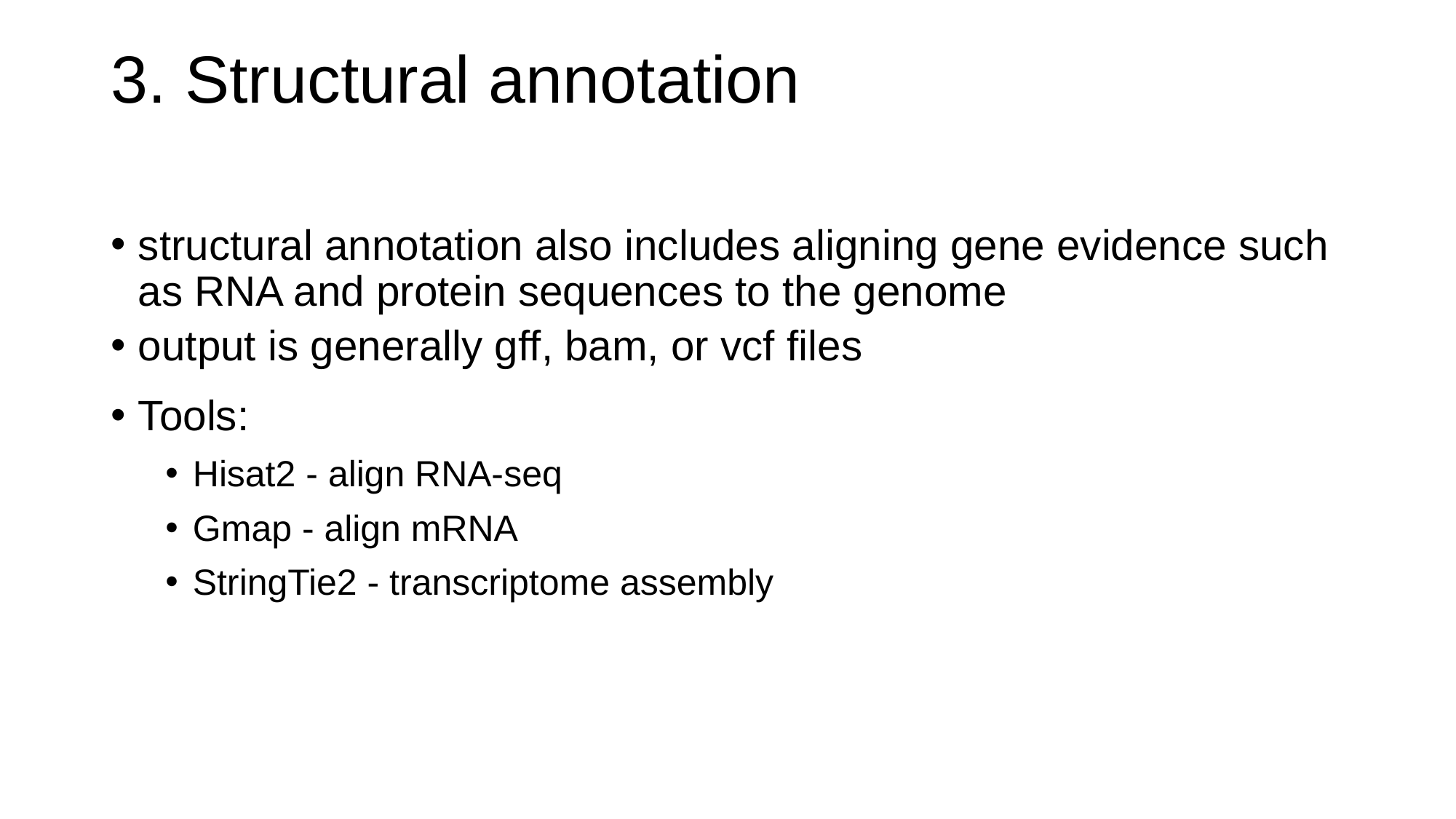

# 3. Structural annotation
structural annotation also includes aligning gene evidence such as RNA and protein sequences to the genome
output is generally gff, bam, or vcf files
Tools:
Hisat2 - align RNA-seq
Gmap - align mRNA
StringTie2 - transcriptome assembly